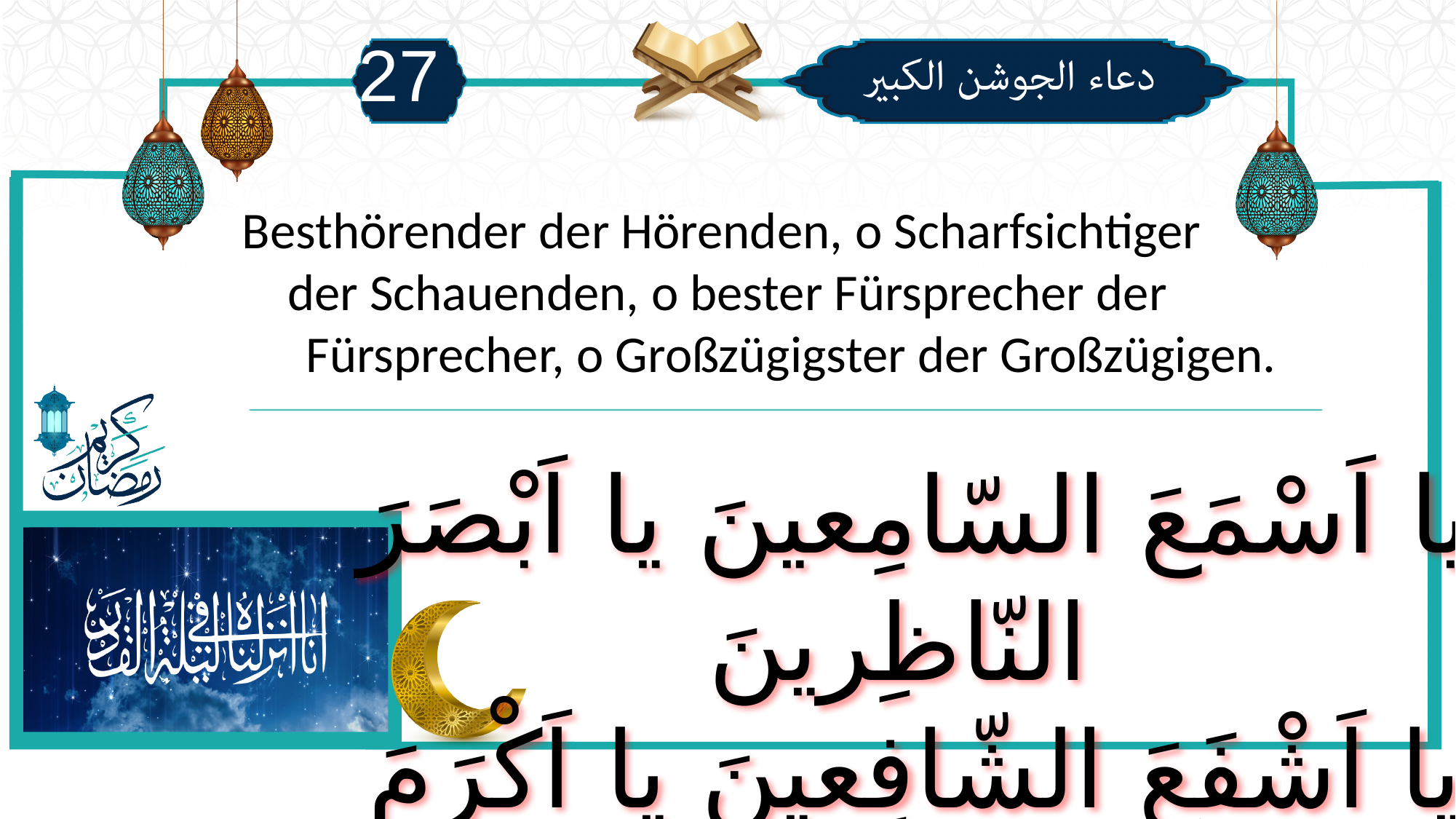

27
Besthörender der Hörenden, o Scharfsichtiger
der Schauenden, o bester Fürsprecher der
           Fürsprecher, o Großzügigster der Großzügigen.
يا اَسْمَعَ السّامِعينَ يا اَبْصَرَ النّاظِرينَ
يا اَشْفَعَ الشّافِعينَ يا اَكْرَمَ الاْكْرَمينَ